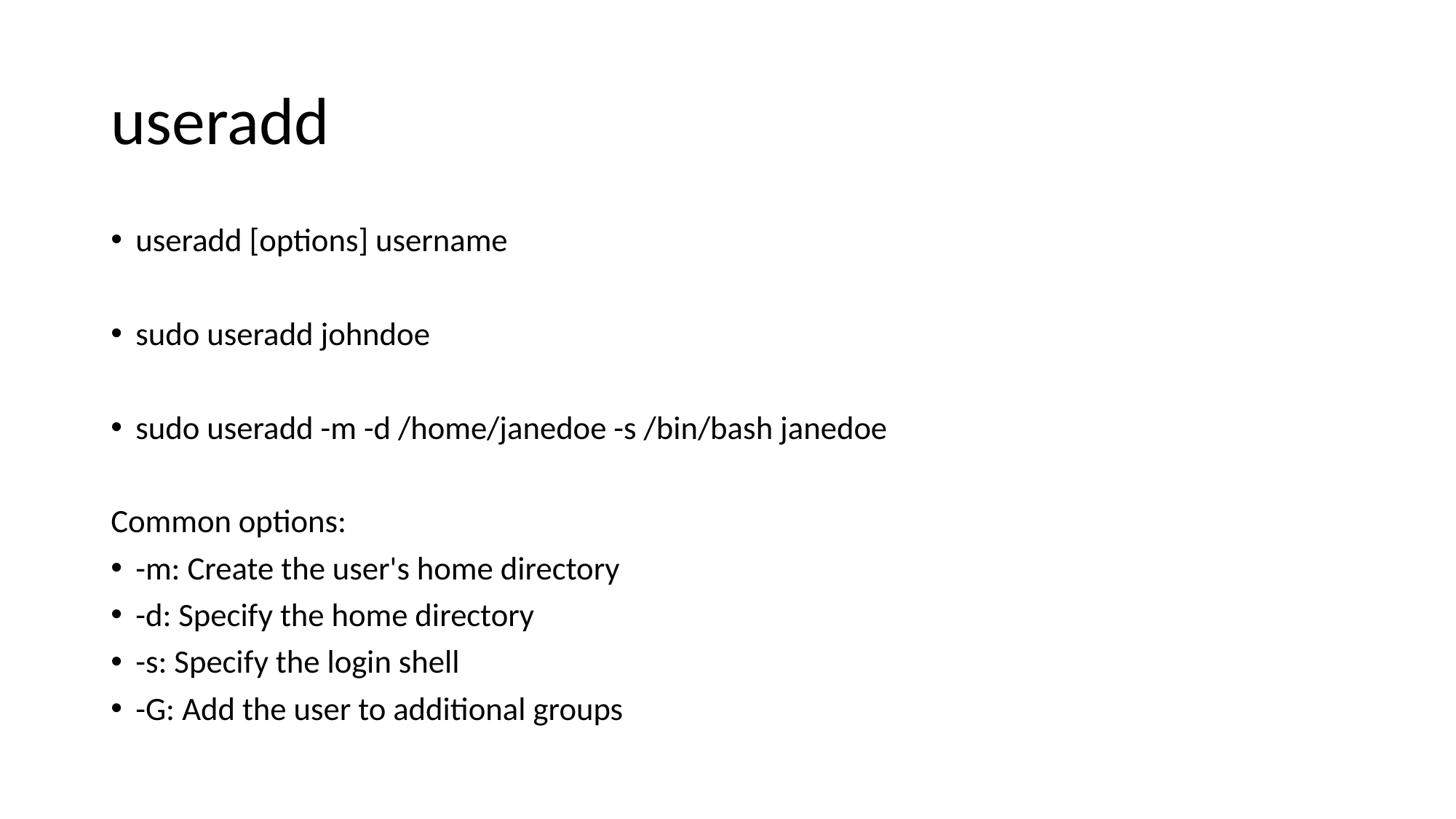

# useradd
useradd [options] username

sudo useradd johndoe

sudo useradd -m -d /home/janedoe -s /bin/bash janedoe

Common options:
-m: Create the user's home directory
-d: Specify the home directory
-s: Specify the login shell
-G: Add the user to additional groups